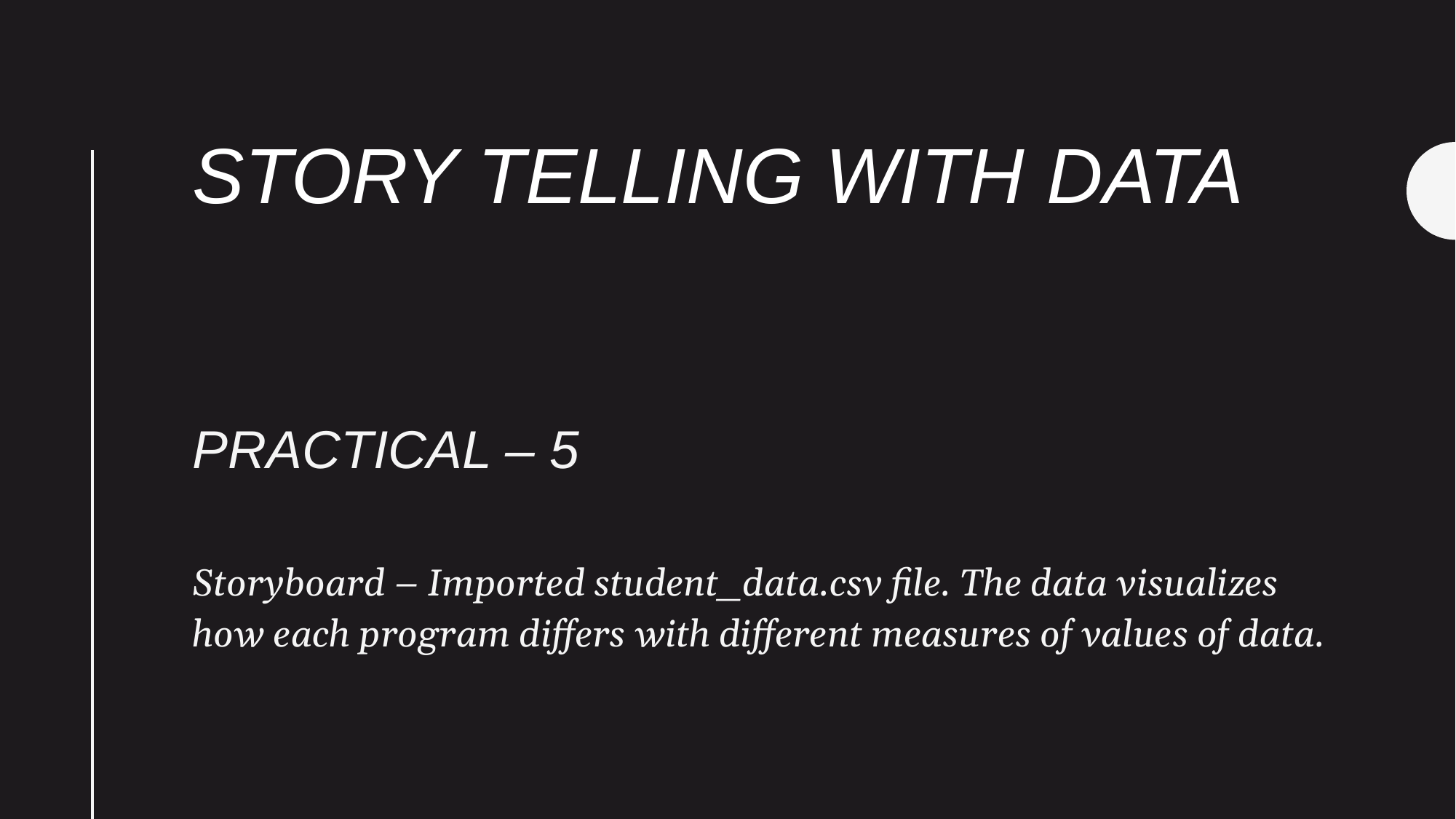

# STORY TELLING WITH DATA

PRACTICAL – 5

Storyboard – Imported student_data.csv file. The data visualizes how each program differs with different measures of values of data.